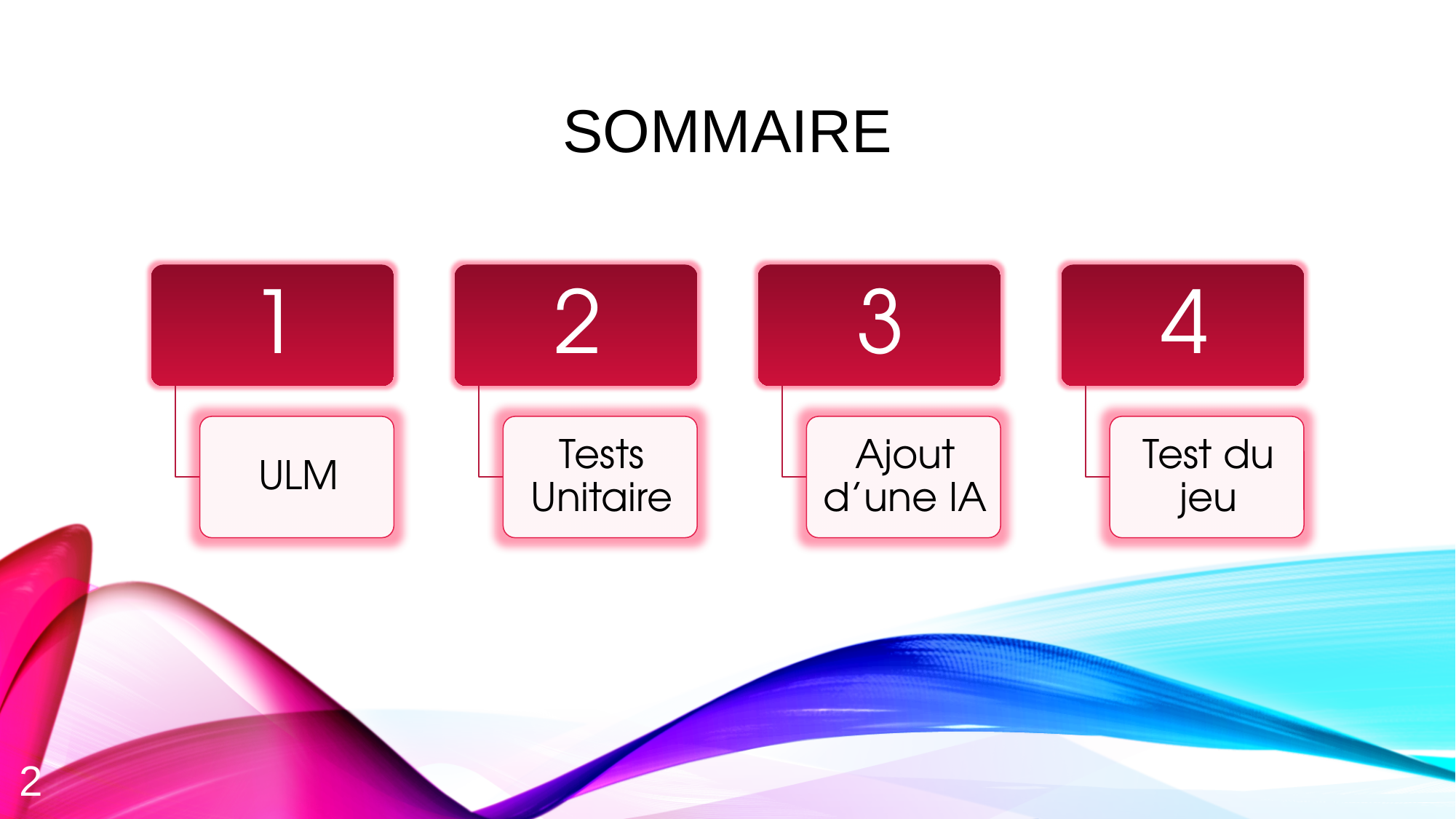

Sommaire
1
ULM
2
Tests Unitaire
3
Ajout d’une IA
4
Test du jeu
2